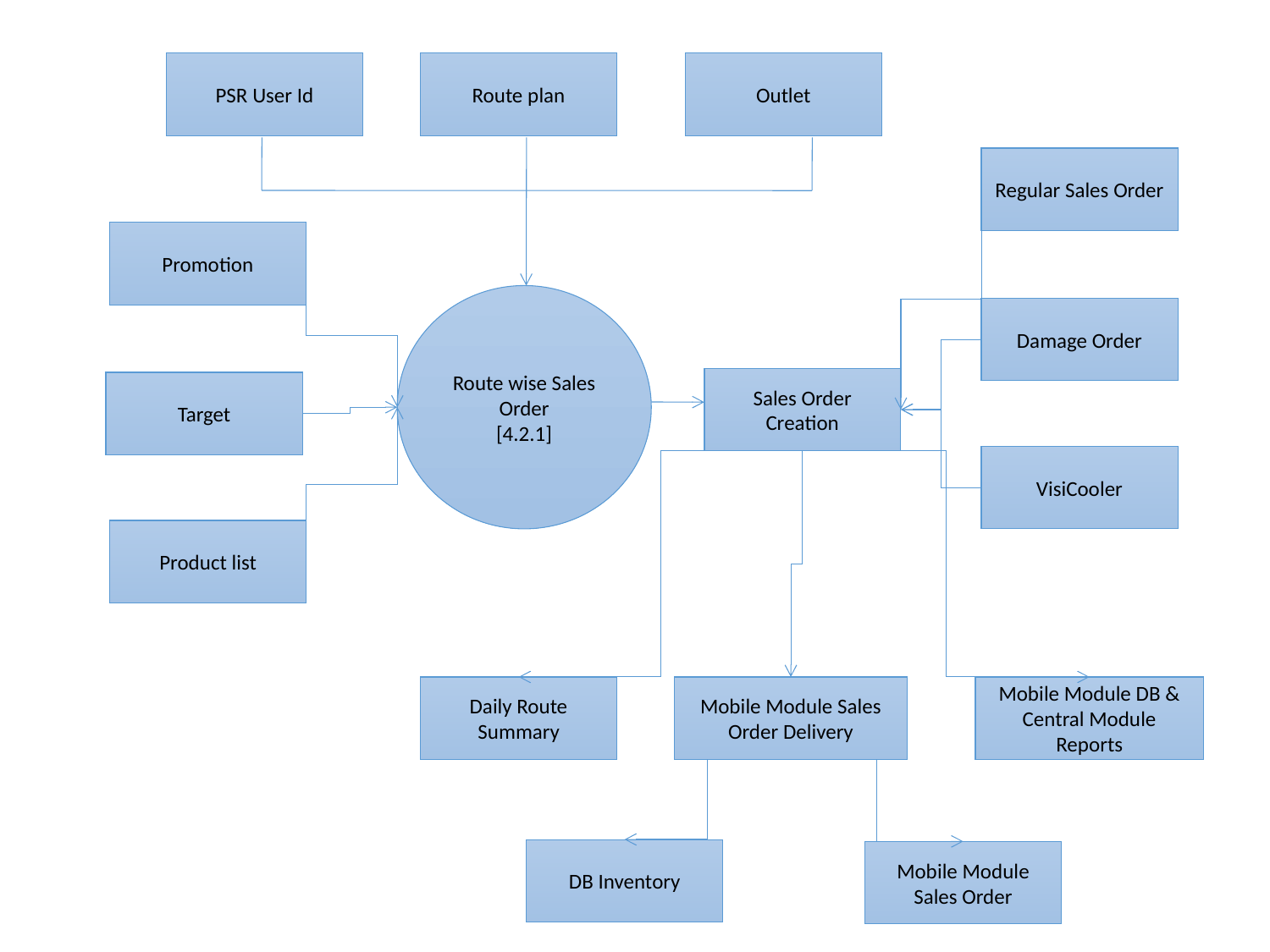

PSR User Id
Route plan
Outlet
Regular Sales Order
Promotion
Route wise Sales Order
[4.2.1]
Damage Order
Sales Order Creation
Target
VisiCooler
Product list
Daily Route Summary
Mobile Module Sales Order Delivery
Mobile Module DB & Central Module Reports
DB Inventory
Mobile Module Sales Order